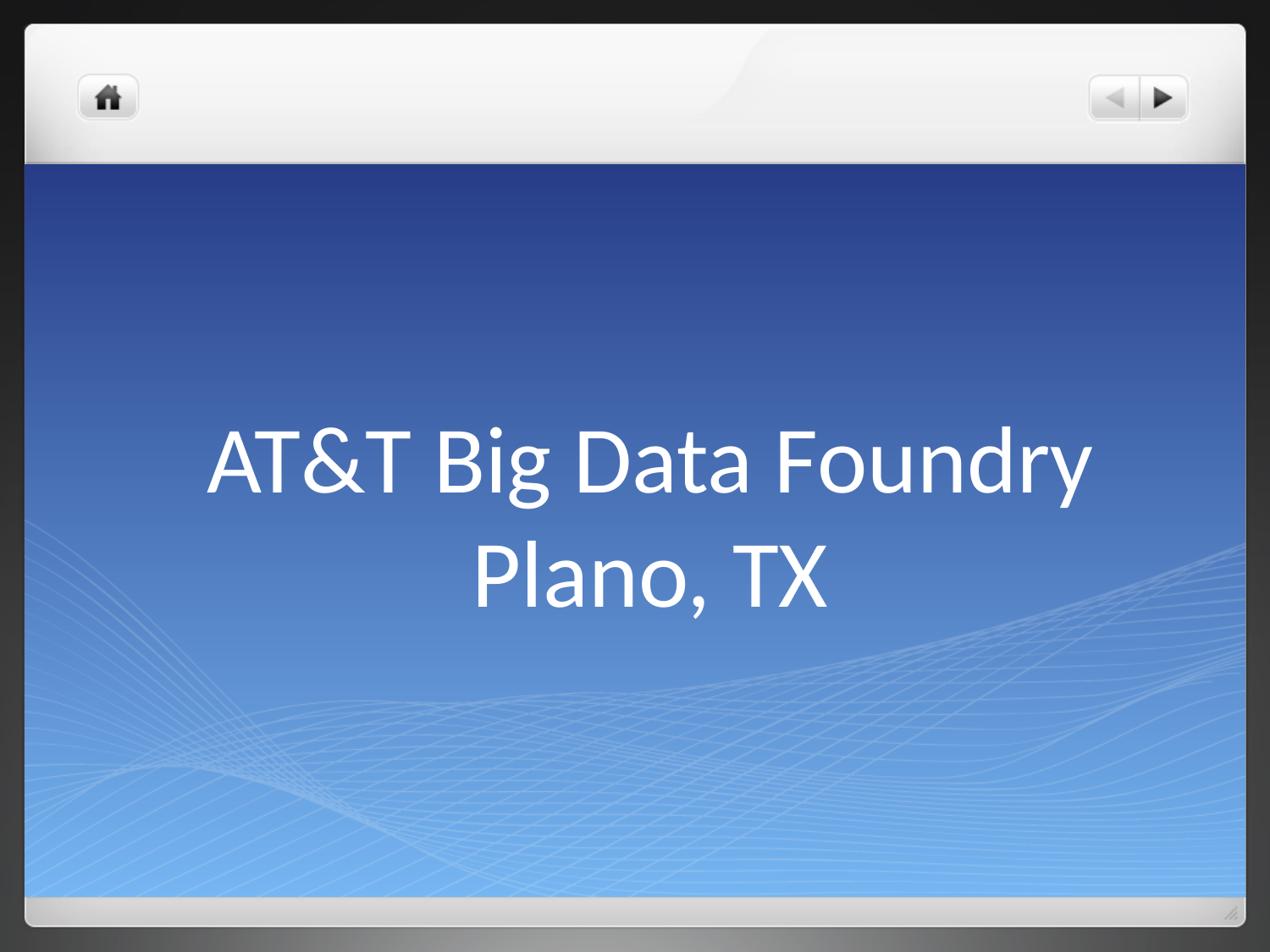

# AT&T Big Data Foundry Plano, TX